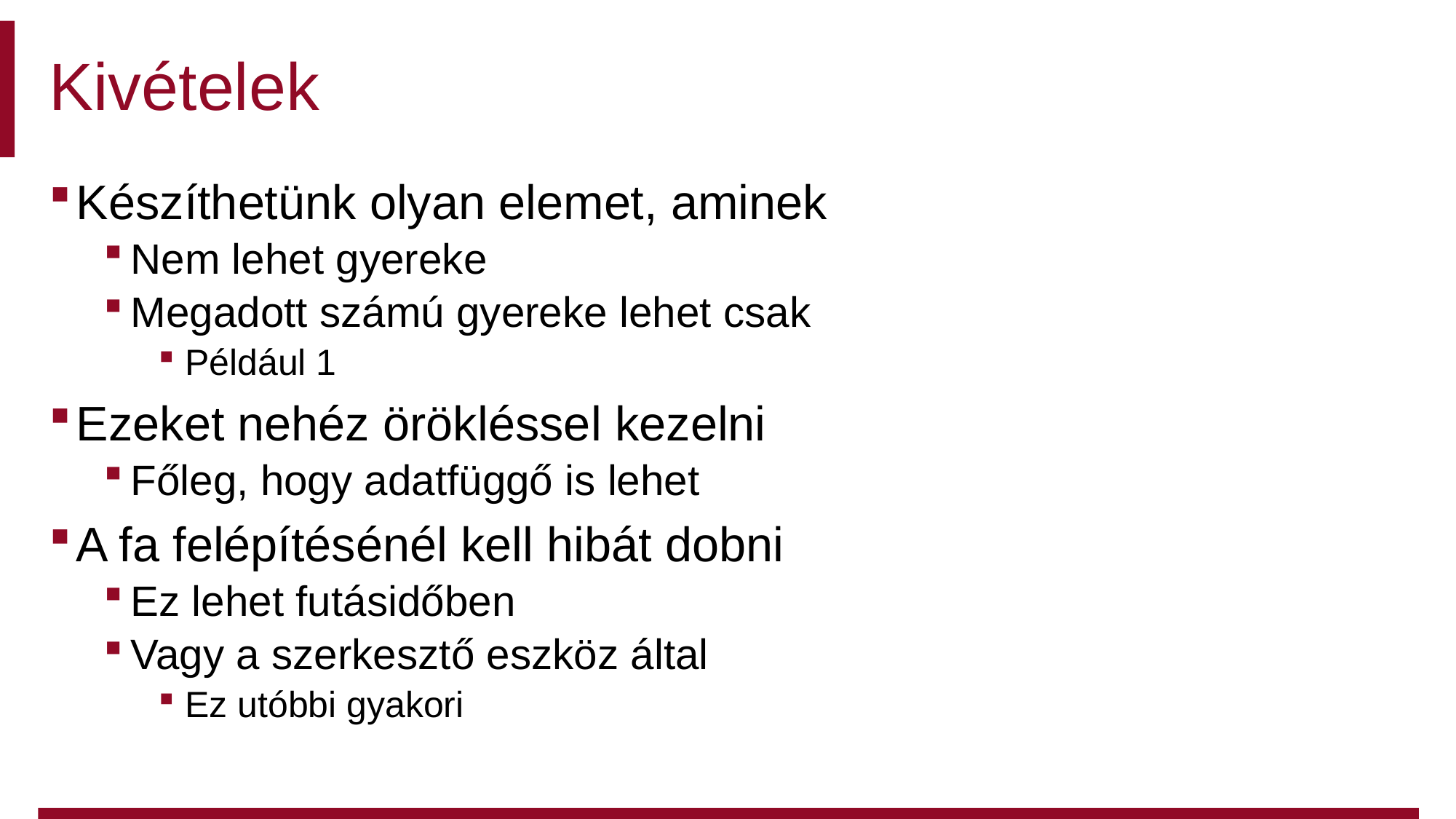

# Kivételek
Készíthetünk olyan elemet, aminek
Nem lehet gyereke
Megadott számú gyereke lehet csak
Például 1
Ezeket nehéz örökléssel kezelni
Főleg, hogy adatfüggő is lehet
A fa felépítésénél kell hibát dobni
Ez lehet futásidőben
Vagy a szerkesztő eszköz által
Ez utóbbi gyakori